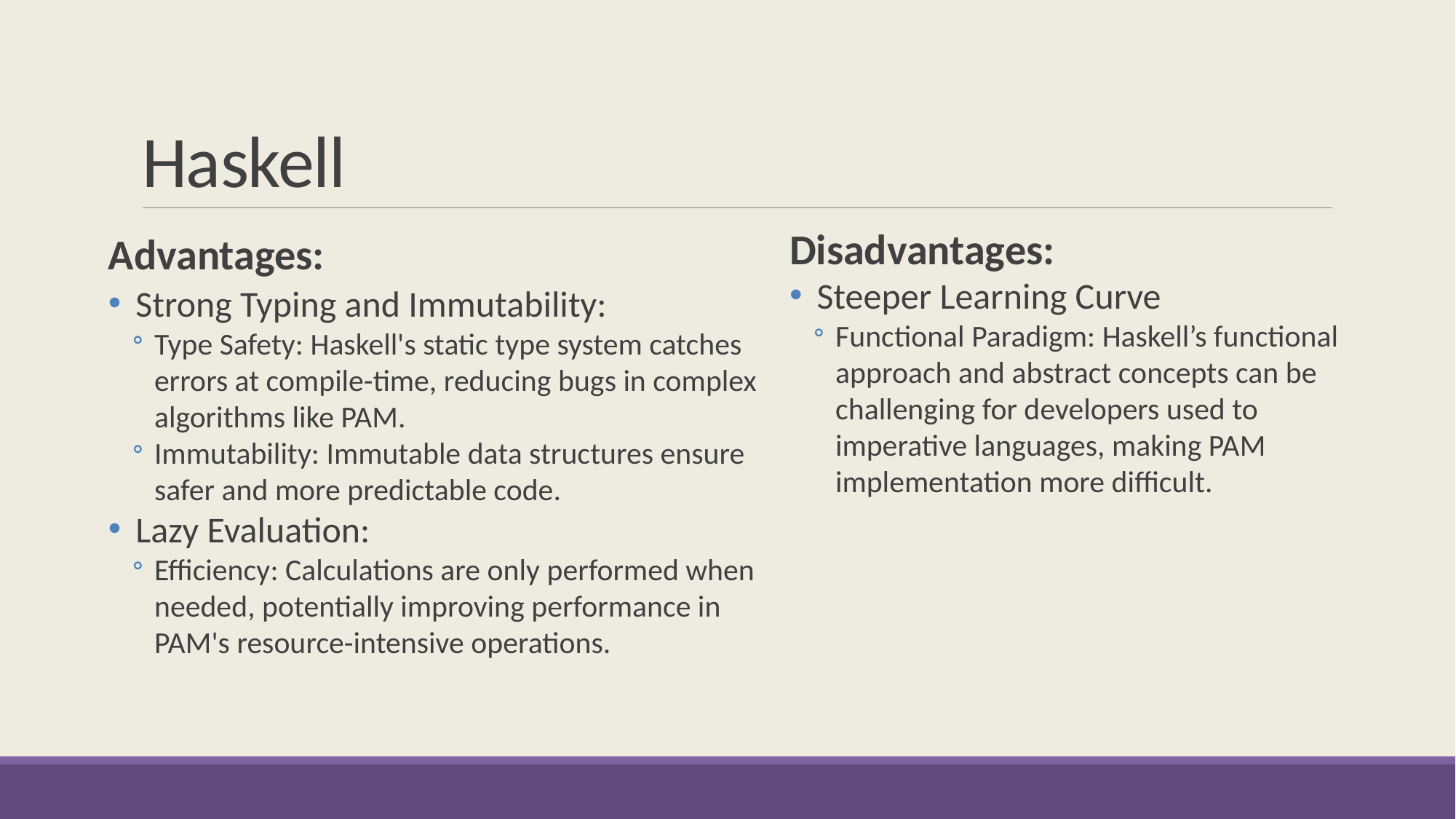

# Haskell
Advantages:
Strong Typing and Immutability:
Type Safety: Haskell's static type system catches errors at compile-time, reducing bugs in complex algorithms like PAM.
Immutability: Immutable data structures ensure safer and more predictable code.
Lazy Evaluation:
Efficiency: Calculations are only performed when needed, potentially improving performance in PAM's resource-intensive operations.
Disadvantages:
Steeper Learning Curve
Functional Paradigm: Haskell’s functional approach and abstract concepts can be challenging for developers used to imperative languages, making PAM implementation more difficult.